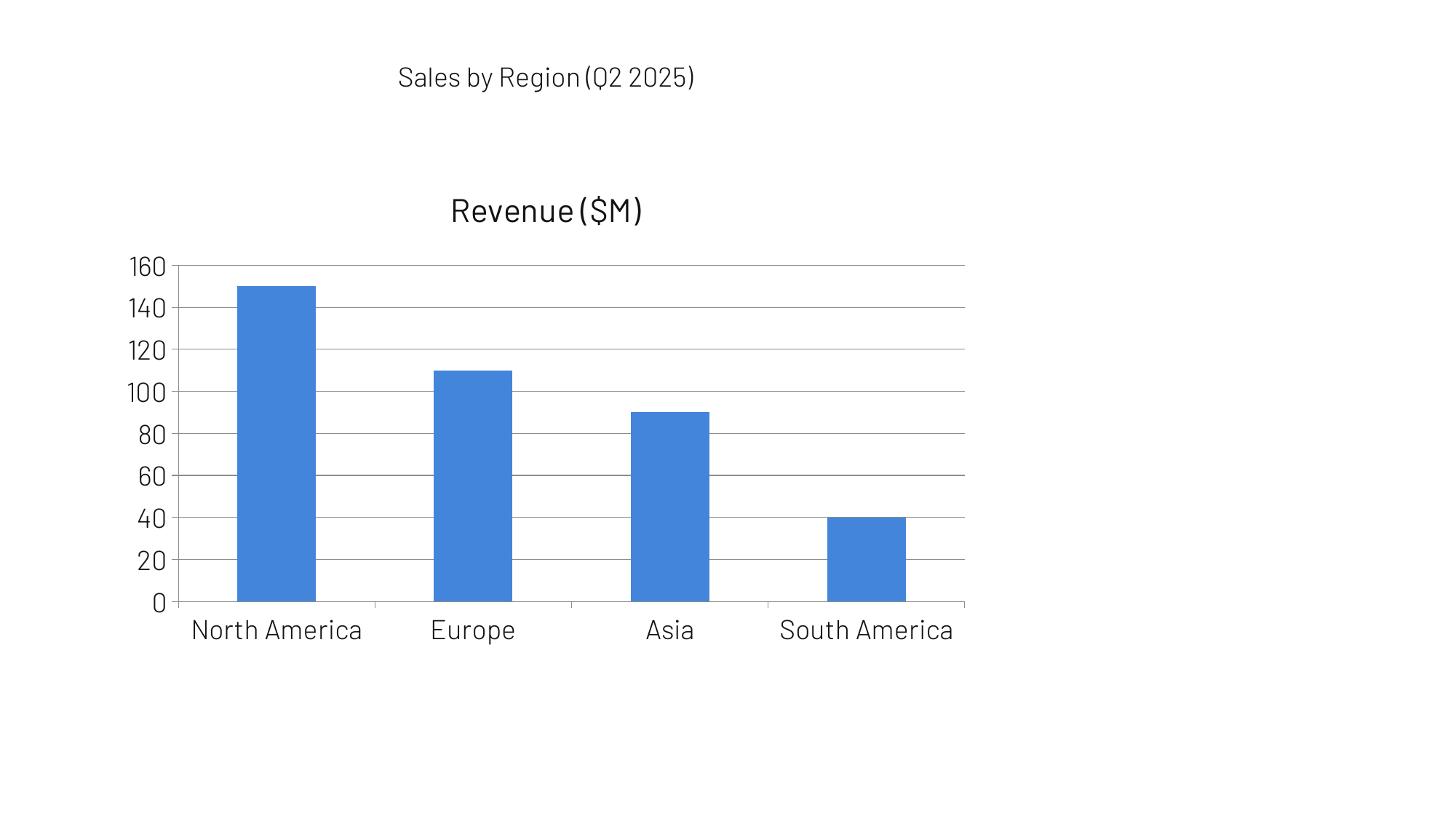

Sales by Region (Q2 2025)

### Chart

| Category | Revenue ($M) |
|---|---|
| North America | 150.0 |
| Europe | 110.0 |
| Asia | 90.0 |
| South America | 40.0 |